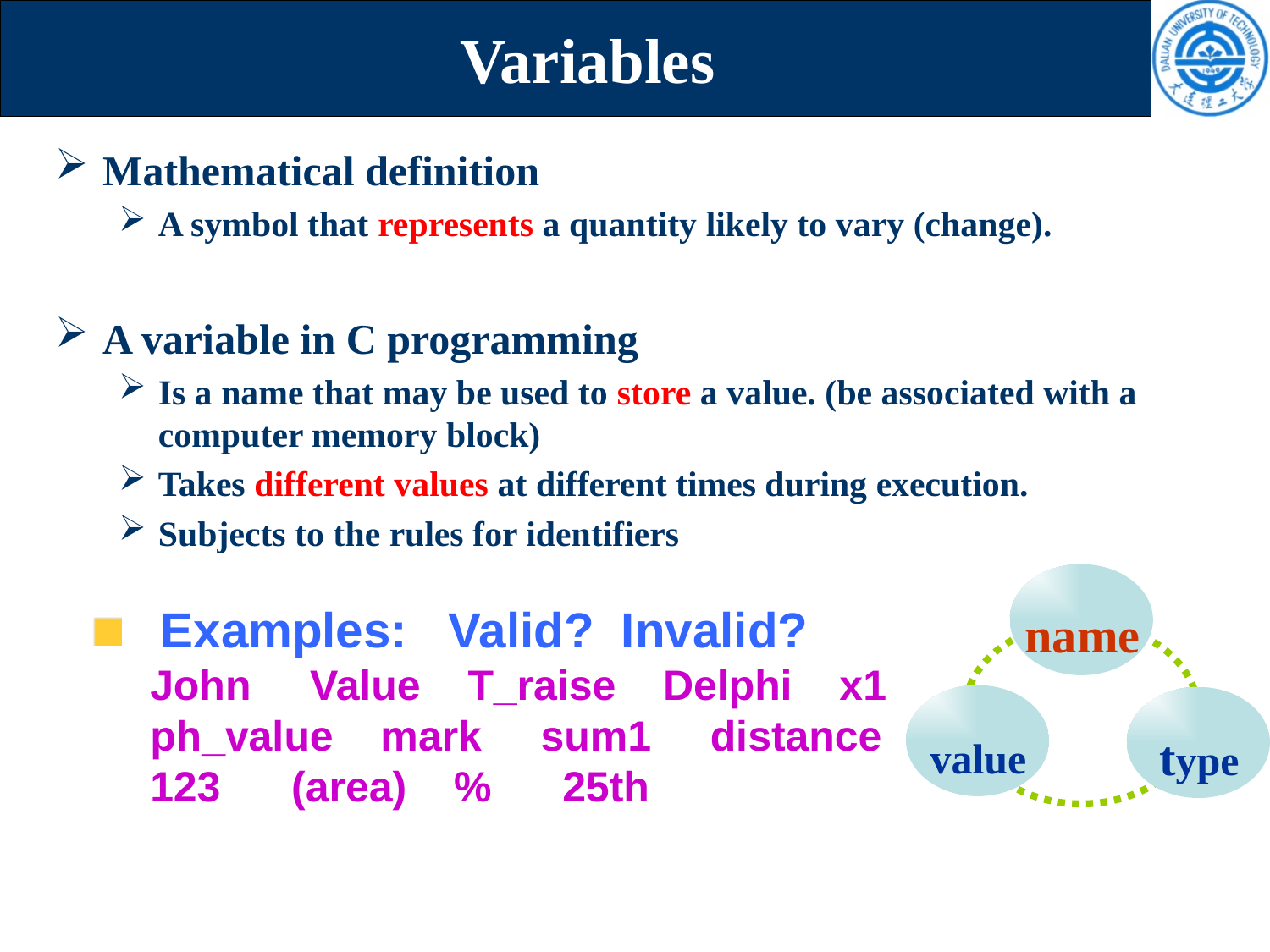

# Variables
Mathematical definition
A symbol that represents a quantity likely to vary (change).

A variable in C programming
Is a name that may be used to store a value. (be associated with a computer memory block)
Takes different values at different times during execution.
Subjects to the rules for identifiers

name

value

type
Examples:   Valid?  Invalid?
John     Value    T_raise    Delphi    x1
ph_value    mark     sum1     distance
123      (area)    %      25th